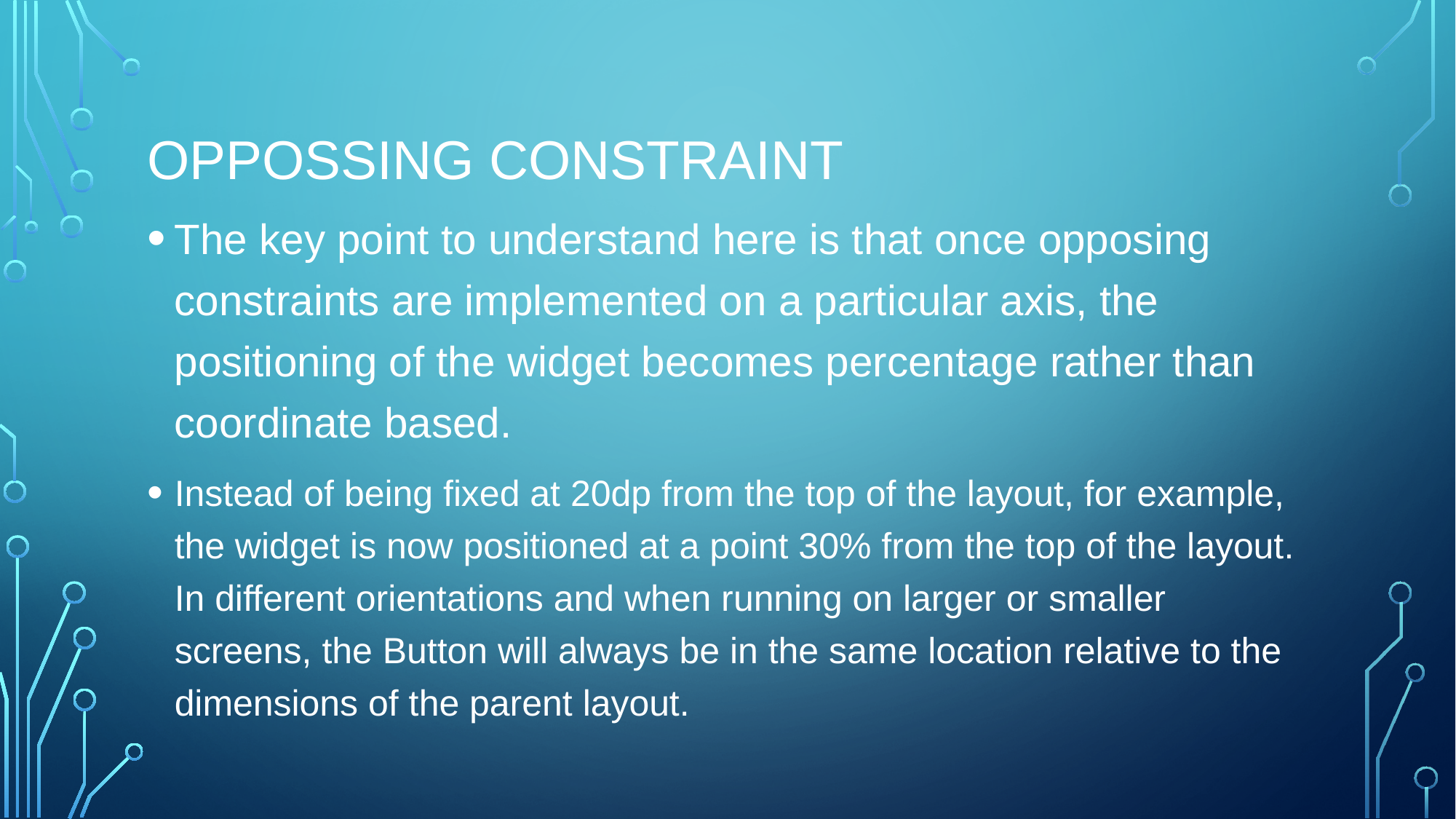

# Oppossing constraint
The key point to understand here is that once opposing constraints are implemented on a particular axis, the positioning of the widget becomes percentage rather than coordinate based.
Instead of being fixed at 20dp from the top of the layout, for example, the widget is now positioned at a point 30% from the top of the layout. In different orientations and when running on larger or smaller screens, the Button will always be in the same location relative to the dimensions of the parent layout.